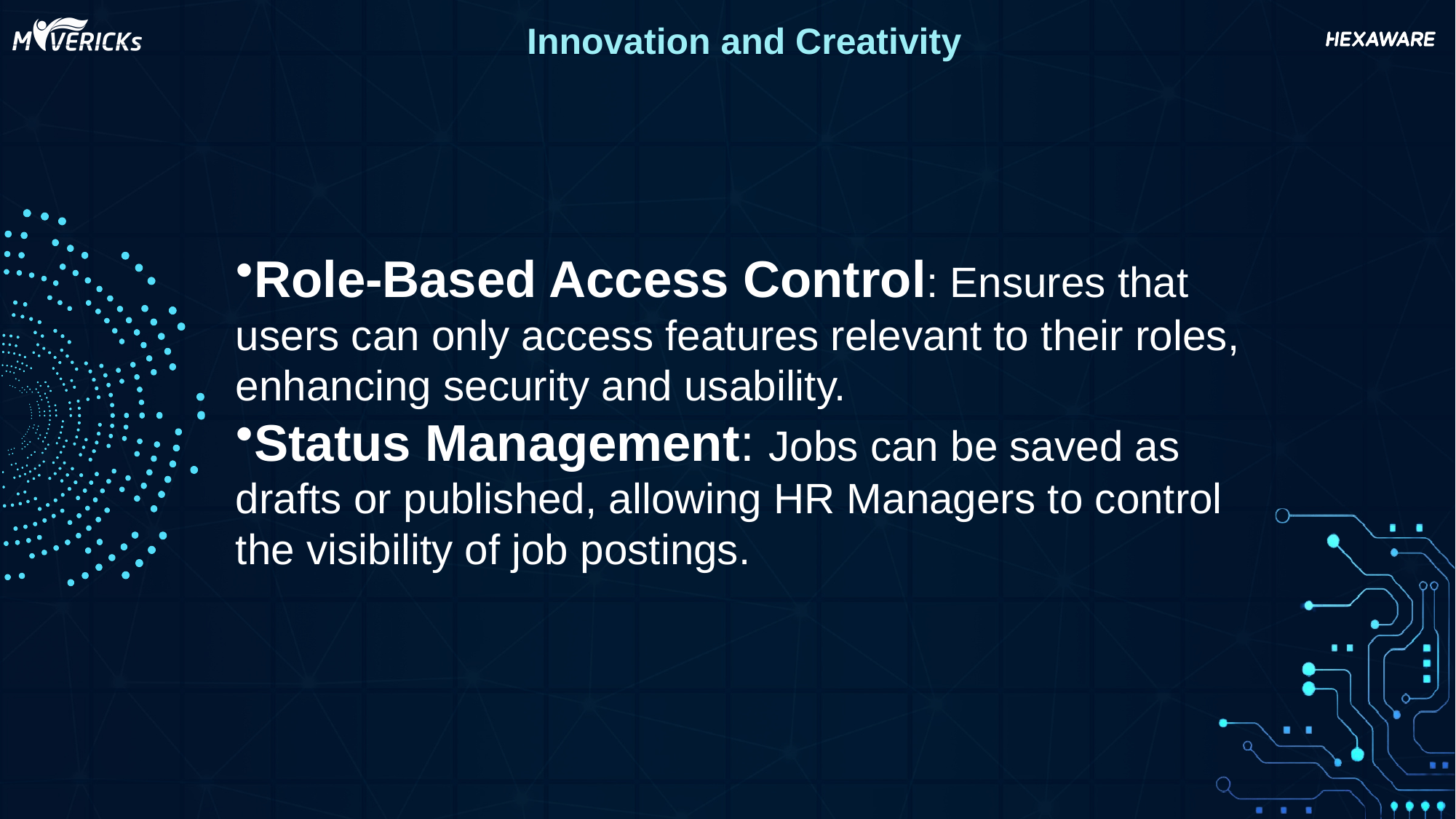

Innovation and Creativity
Role-Based Access Control: Ensures that users can only access features relevant to their roles, enhancing security and usability.
Status Management: Jobs can be saved as drafts or published, allowing HR Managers to control the visibility of job postings.